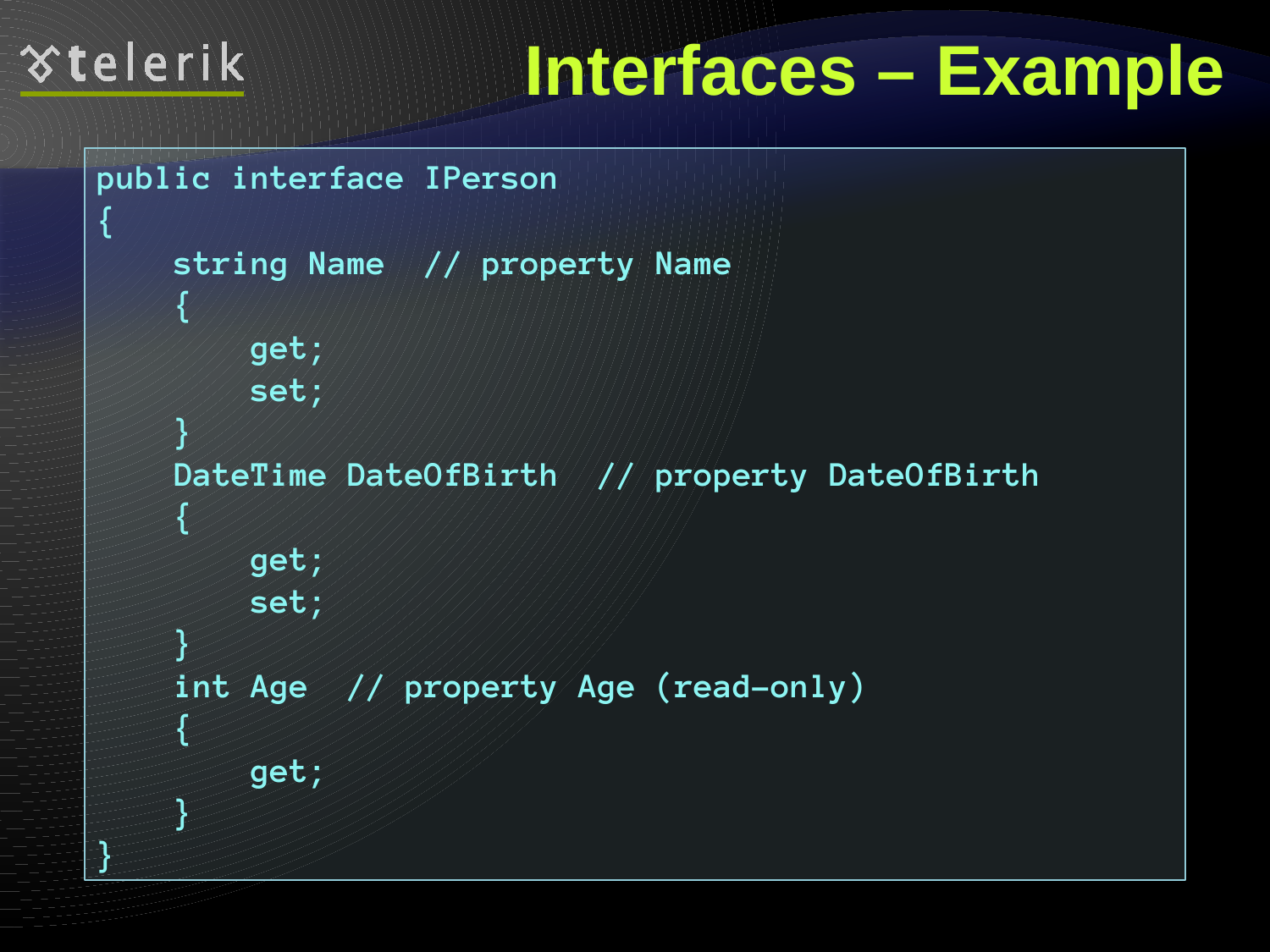

# Interfaces – Example
public interface IPerson
{
    string Name  // property Name
    {
        get;
        set;
    }
    DateTime DateOfBirth  // property DateOfBirth
    {
        get;
        set;
    }
    int Age  // property Age (read-only)
    {
        get;
    }
}